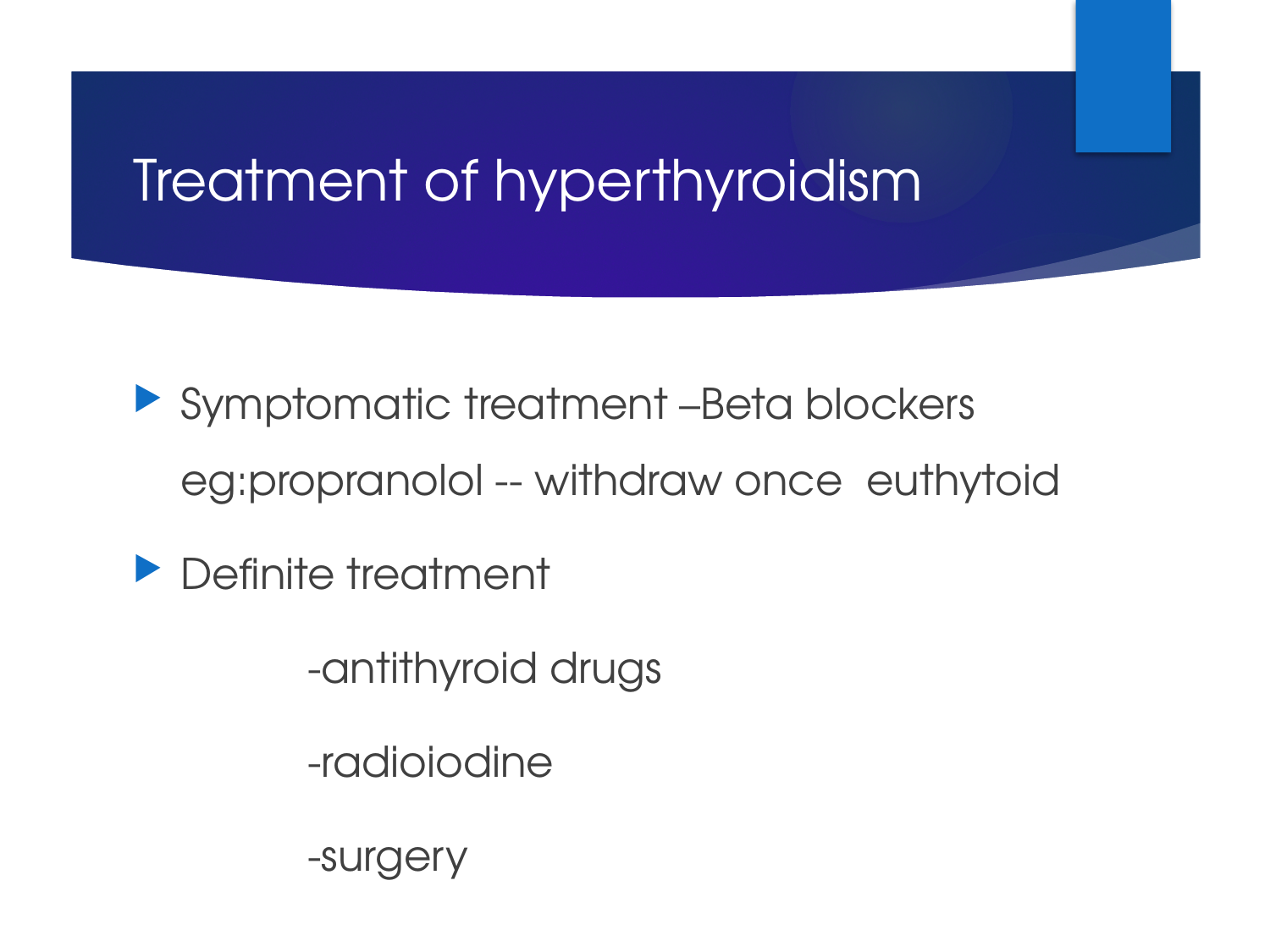

# Treatment of hyperthyroidism
Symptomatic treatment –Beta blockers eg:propranolol -- withdraw once  euthytoid
Definite treatment
		-antithyroid drugs
		-radioiodine
		-surgery